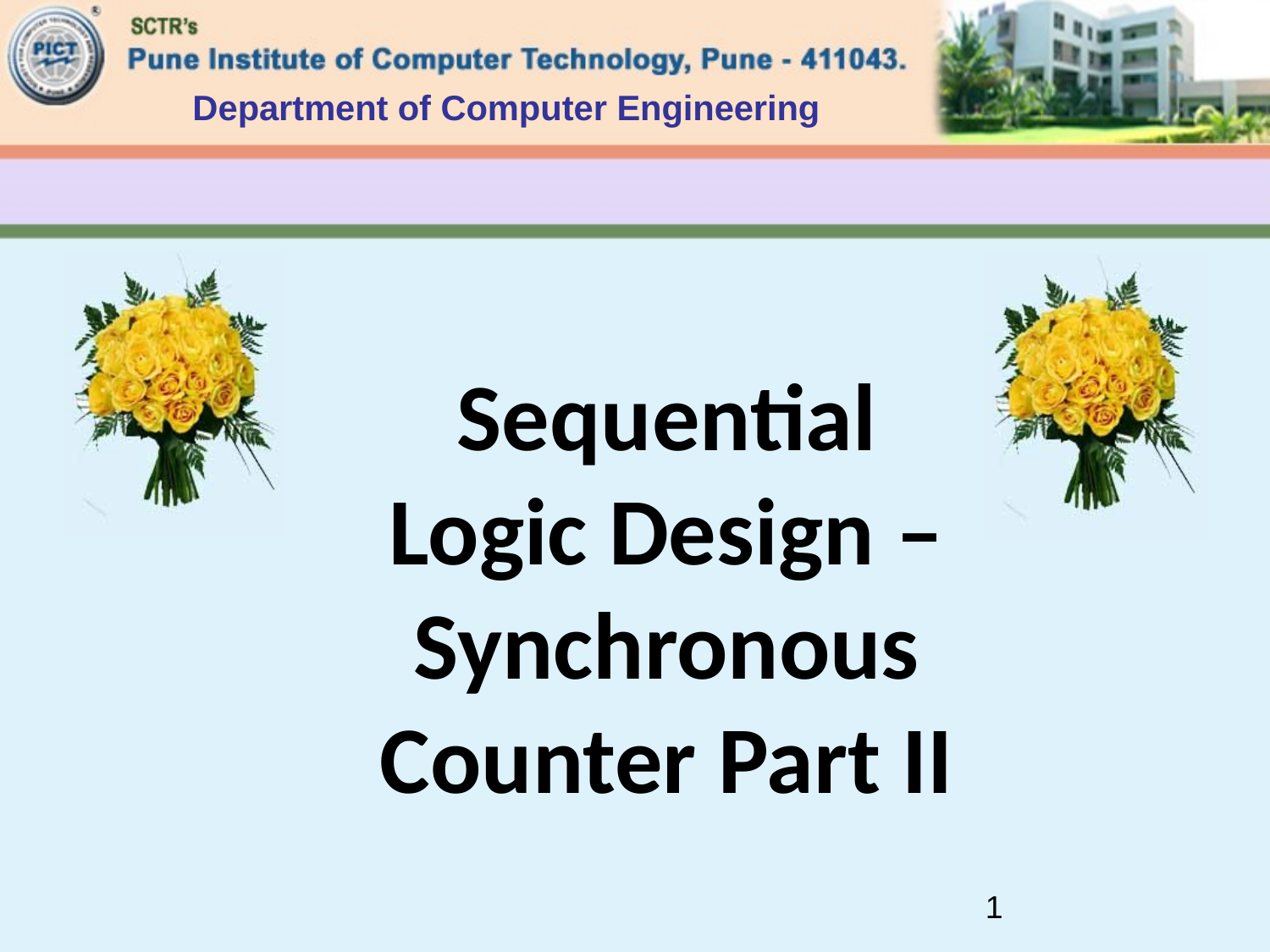

Department of Computer Engineering

Sequential Logic Design – Synchronous Counter Part II
1